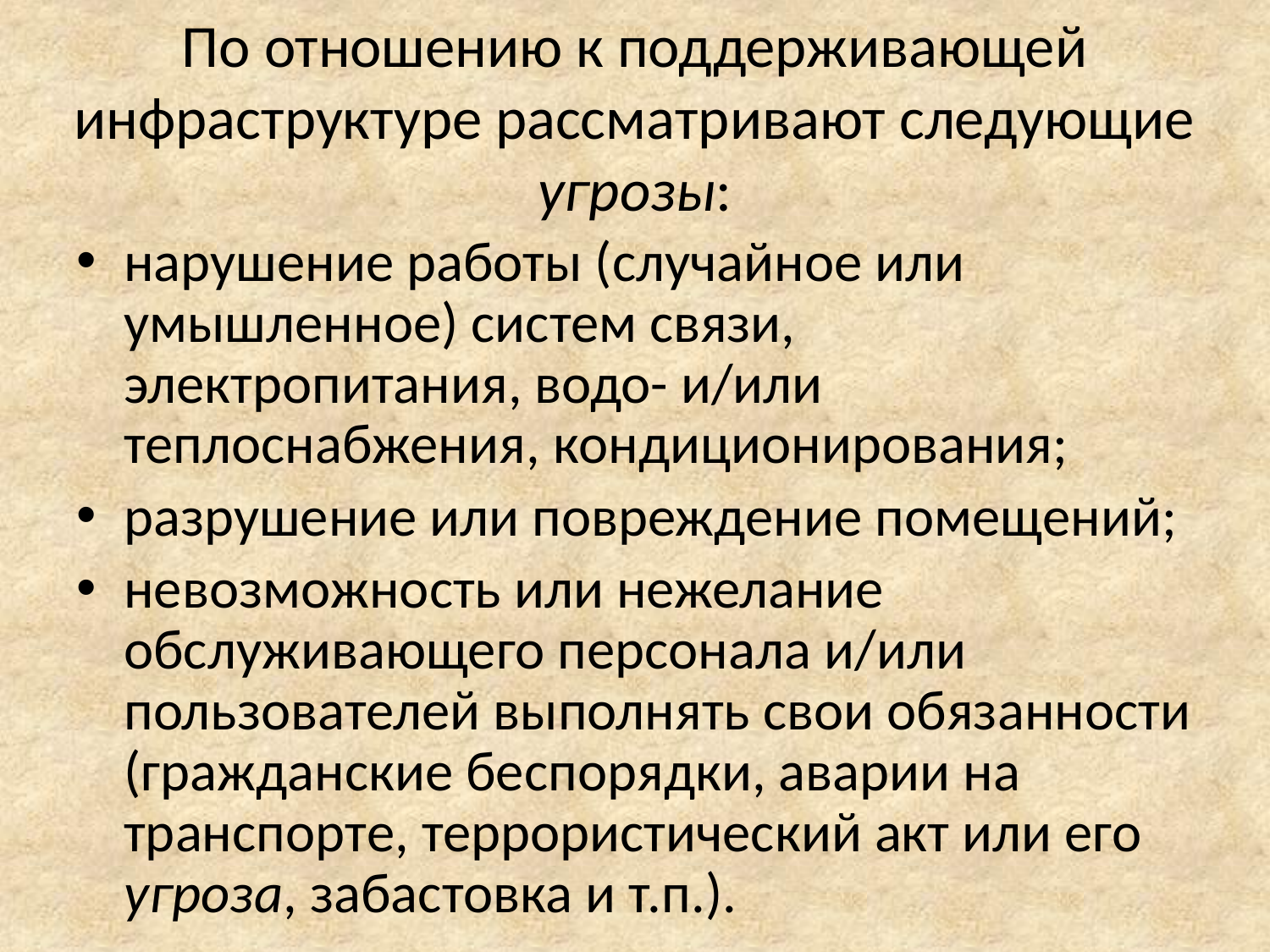

# По отношению к поддерживающей инфраструктуре рассматривают следующие угрозы:
нарушение работы (случайное или умышленное) систем связи, электропитания, водо- и/или теплоснабжения, кондиционирования;
разрушение или повреждение помещений;
невозможность или нежелание обслуживающего персонала и/или пользователей выполнять свои обязанности (гражданские беспорядки, аварии на транспорте, террористический акт или его угроза, забастовка и т.п.).